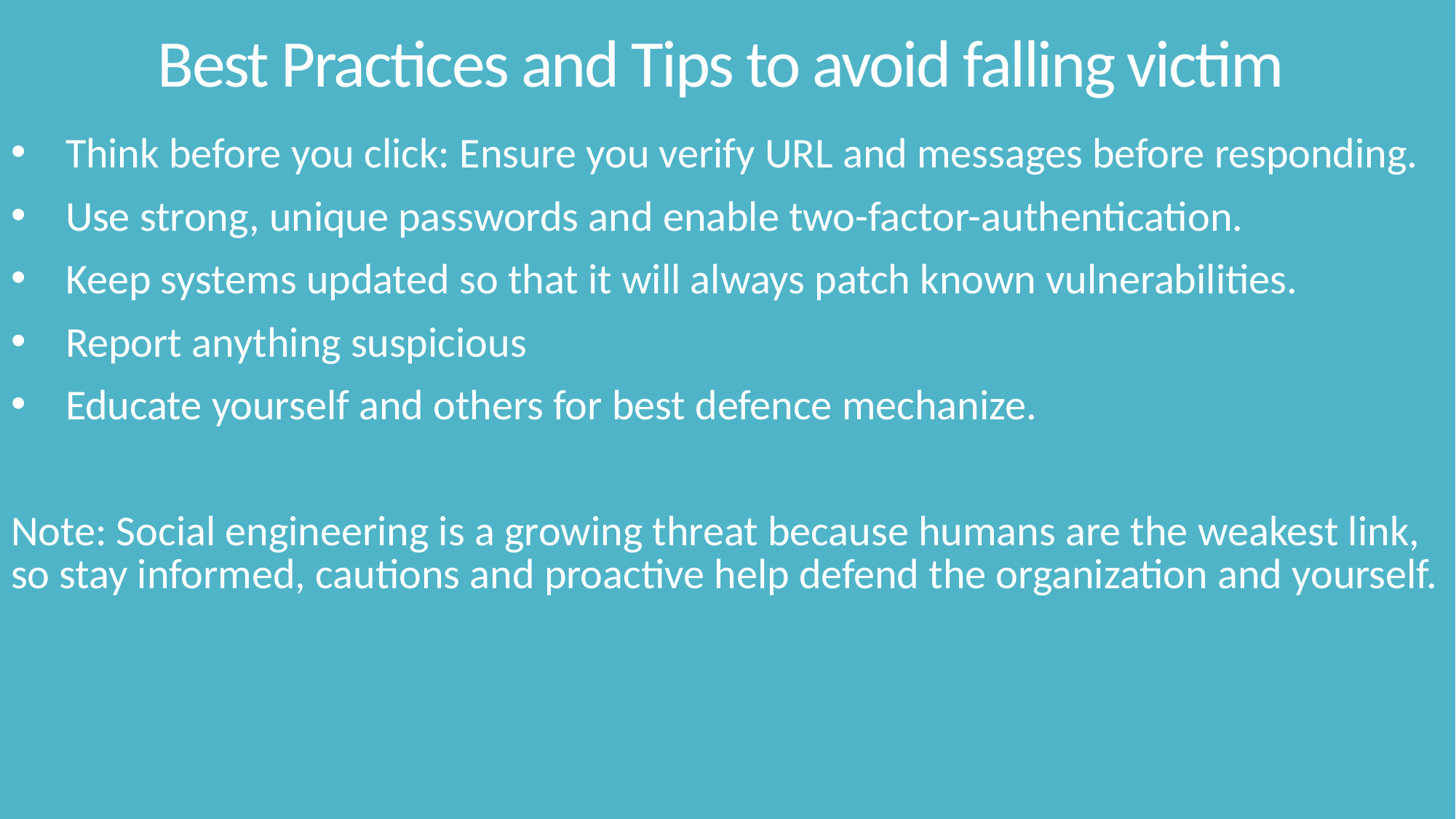

# Best Practices and Tips to avoid falling victim
Think before you click: Ensure you verify URL and messages before responding.
Use strong, unique passwords and enable two-factor-authentication.
Keep systems updated so that it will always patch known vulnerabilities.
Report anything suspicious
Educate yourself and others for best defence mechanize.

Note: Social engineering is a growing threat because humans are the weakest link, so stay informed, cautions and proactive help defend the organization and yourself.